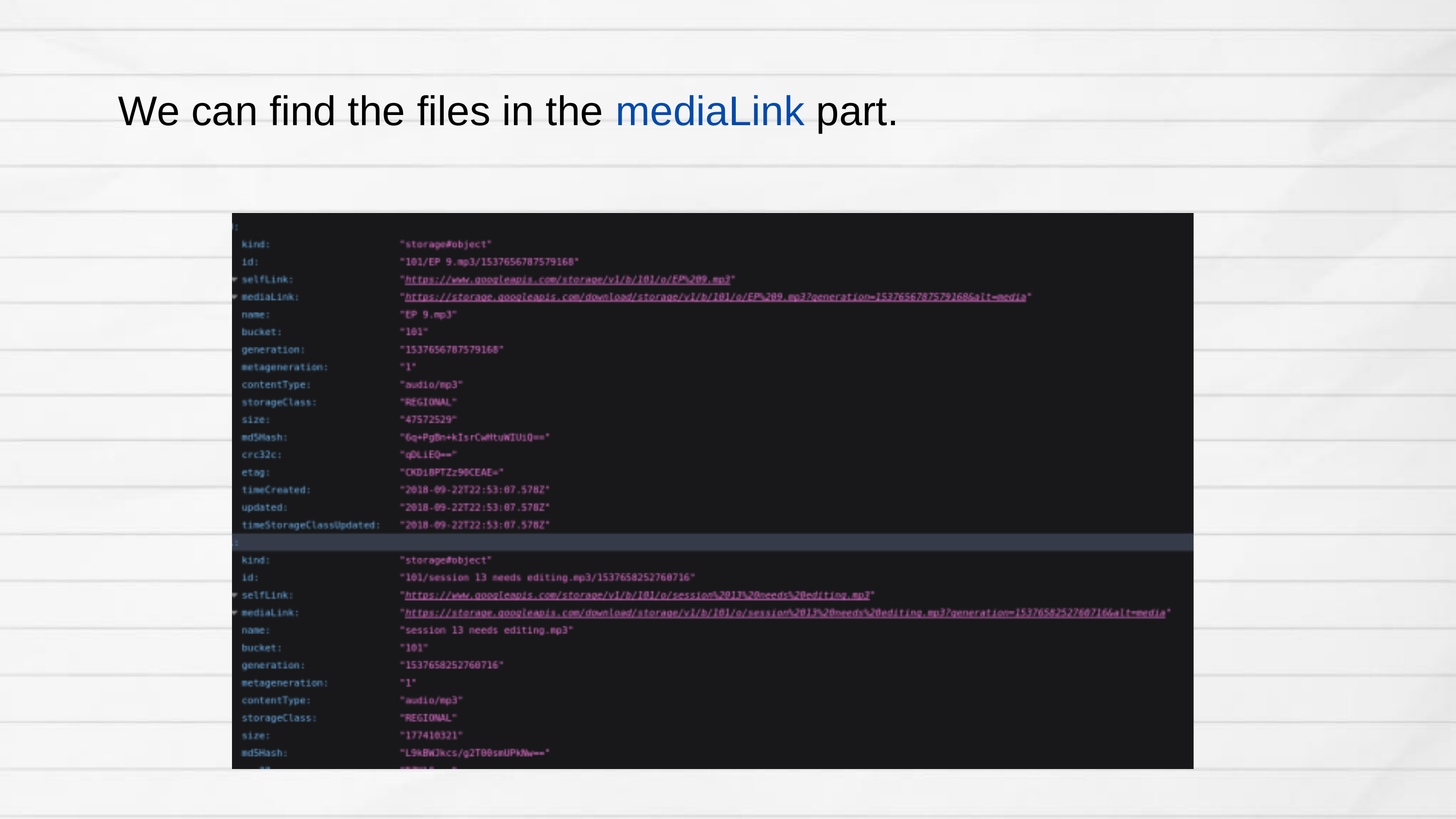

We can find the files in the mediaLink part.